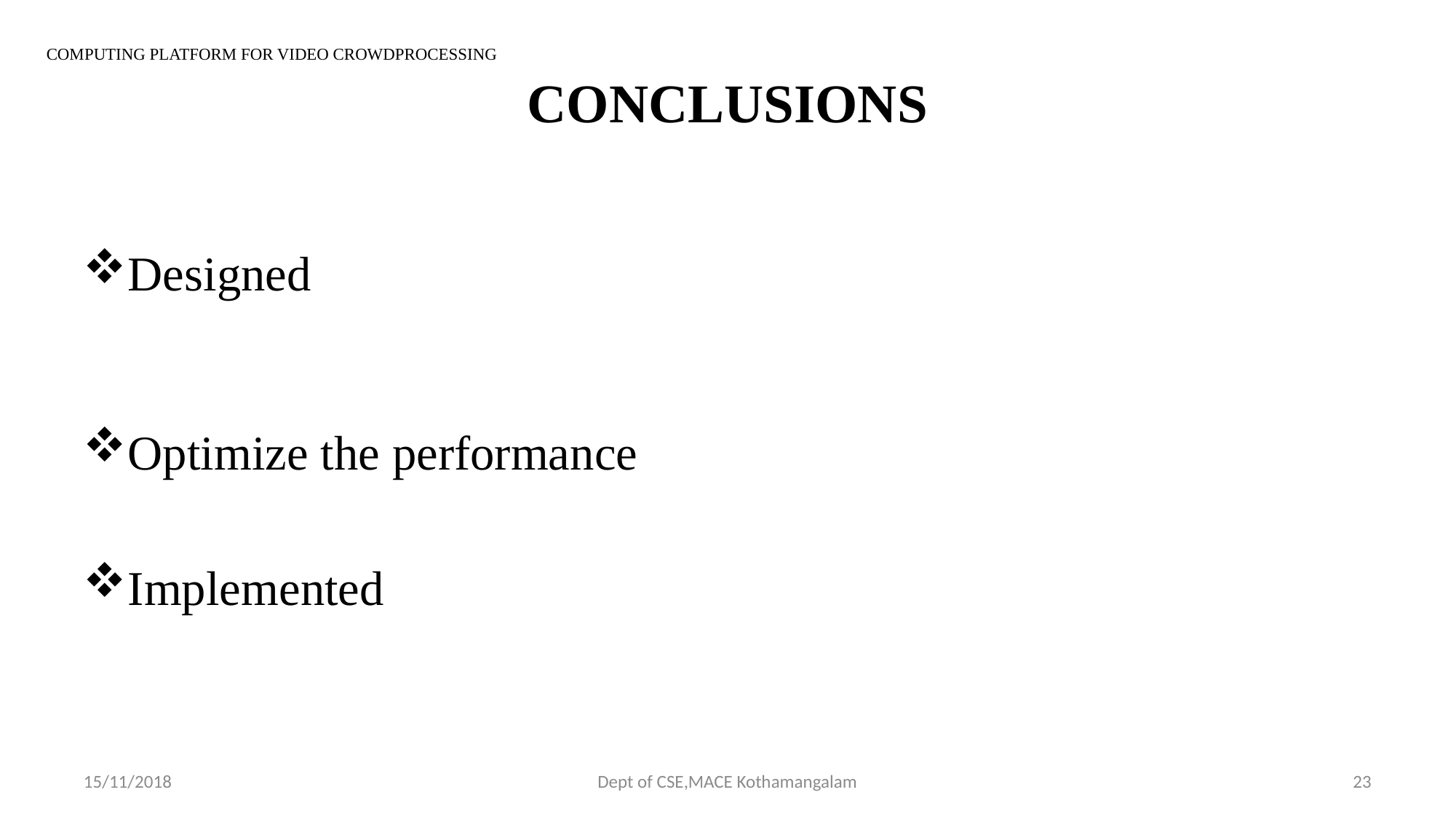

# CONCLUSIONS
COMPUTING PLATFORM FOR VIDEO CROWDPROCESSING

Designed

Optimize the performance

Implemented
15/11/2018
Dept of CSE,MACE Kothamangalam
23